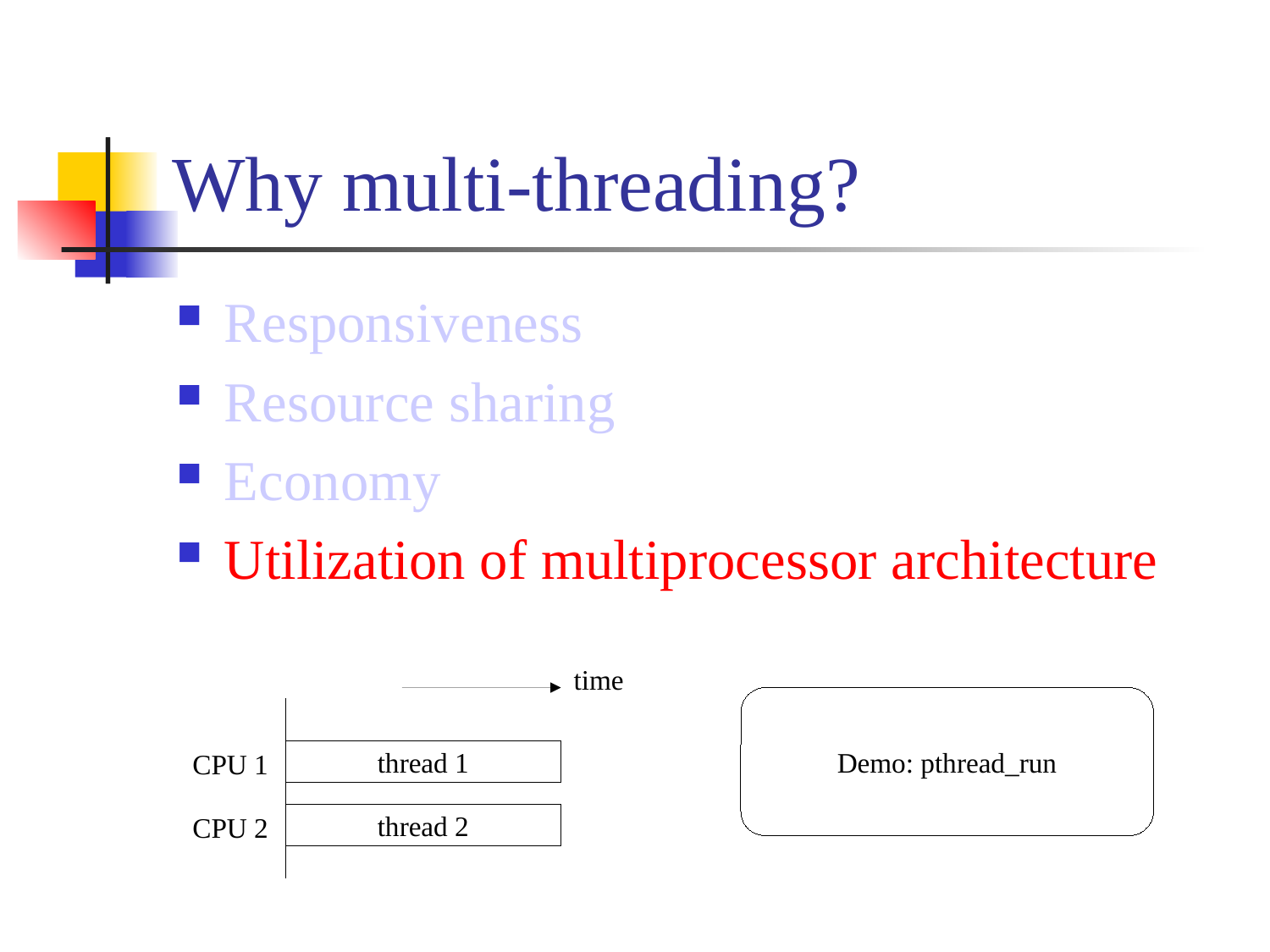

Why multi-threading?
Responsiveness
Resource sharing
Economy
Utilization of multiprocessor architecture
time

CPU 1
thread 1
CPU 2
thread 2
Demo: pthread_run